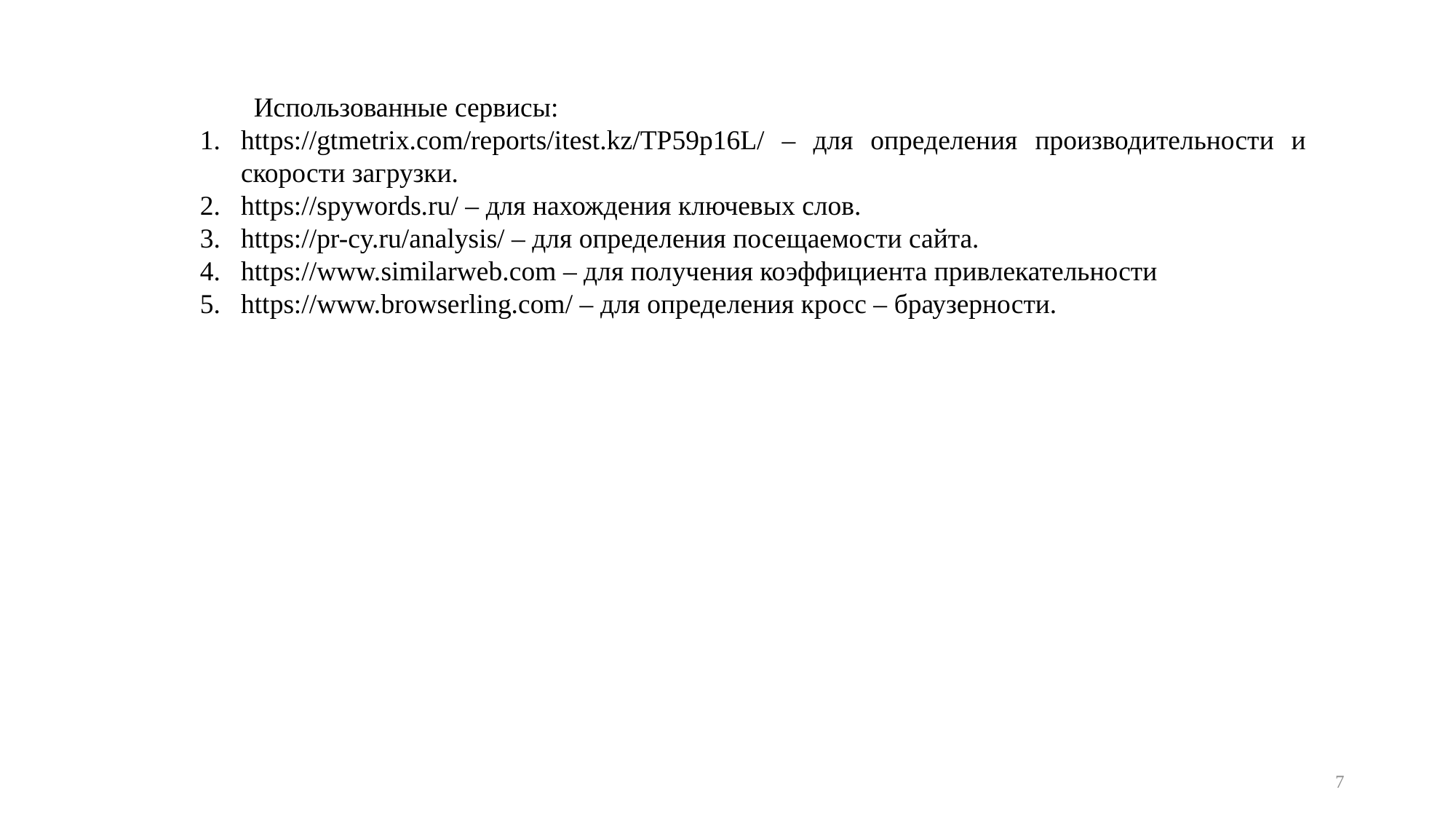

Использованные сервисы:
https://gtmetrix.com/reports/itest.kz/TP59p16L/ – для определения производительности и скорости загрузки.
https://spywords.ru/ – для нахождения ключевых слов.
https://pr-cy.ru/analysis/ – для определения посещаемости сайта.
https://www.similarweb.com – для получения коэффициента привлекательности
https://www.browserling.com/ – для определения кросс – браузерности.
7